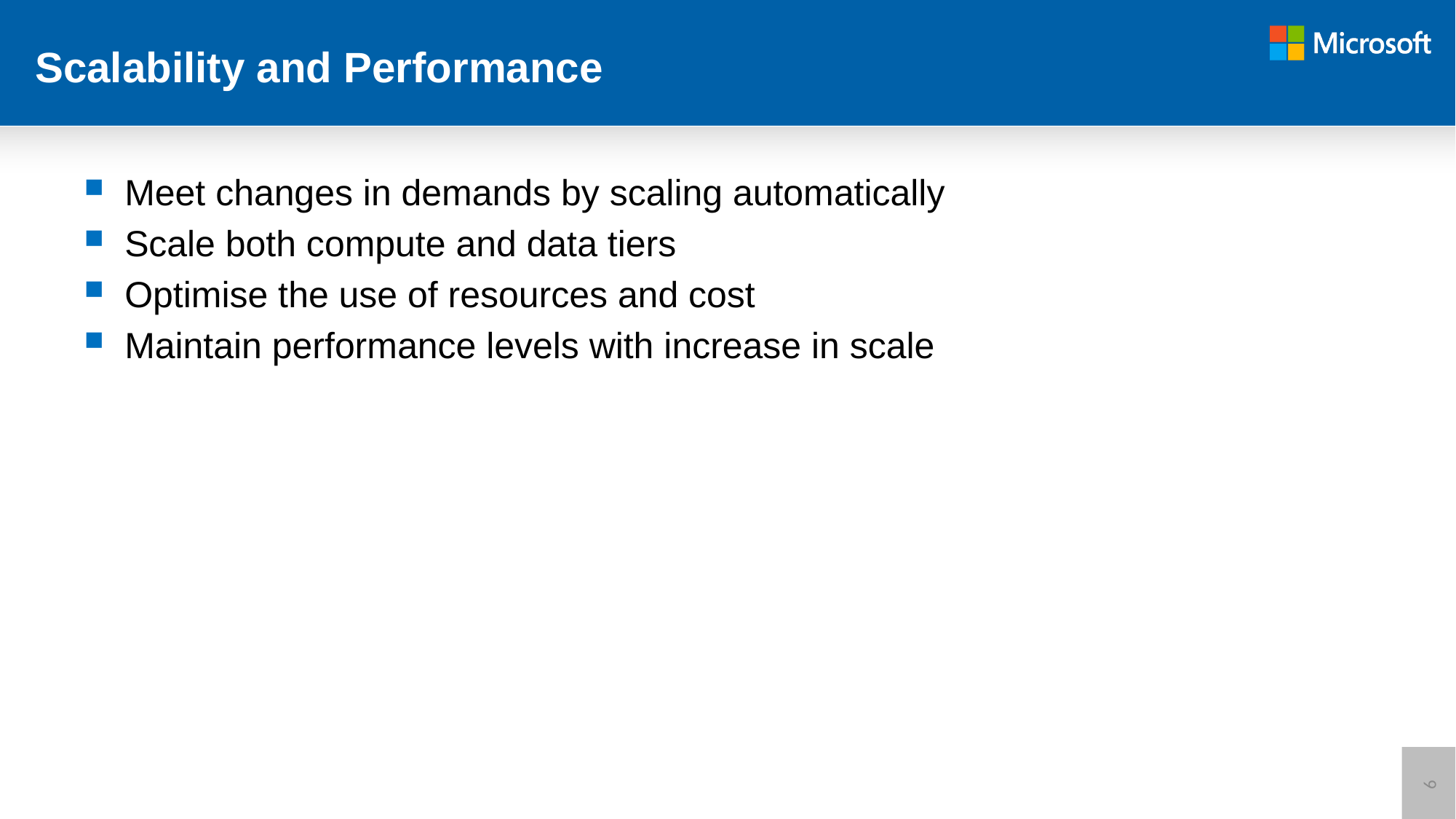

# Scalability and Performance
Meet changes in demands by scaling automatically
Scale both compute and data tiers
Optimise the use of resources and cost
Maintain performance levels with increase in scale